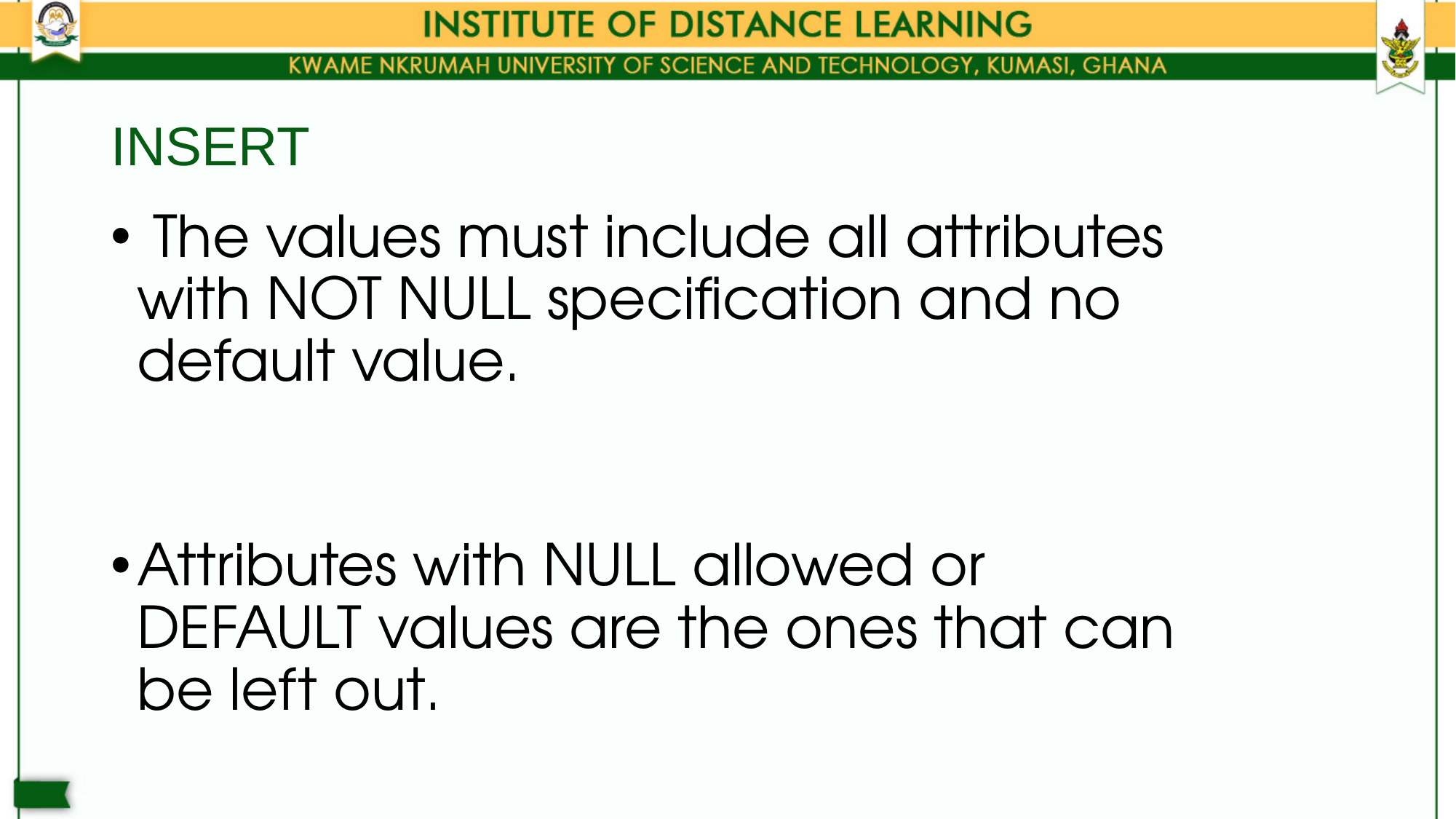

# INSERT
 The values must include all attributes with NOT NULL specification and no default value.

Attributes with NULL allowed or DEFAULT values are the ones that can be left out.